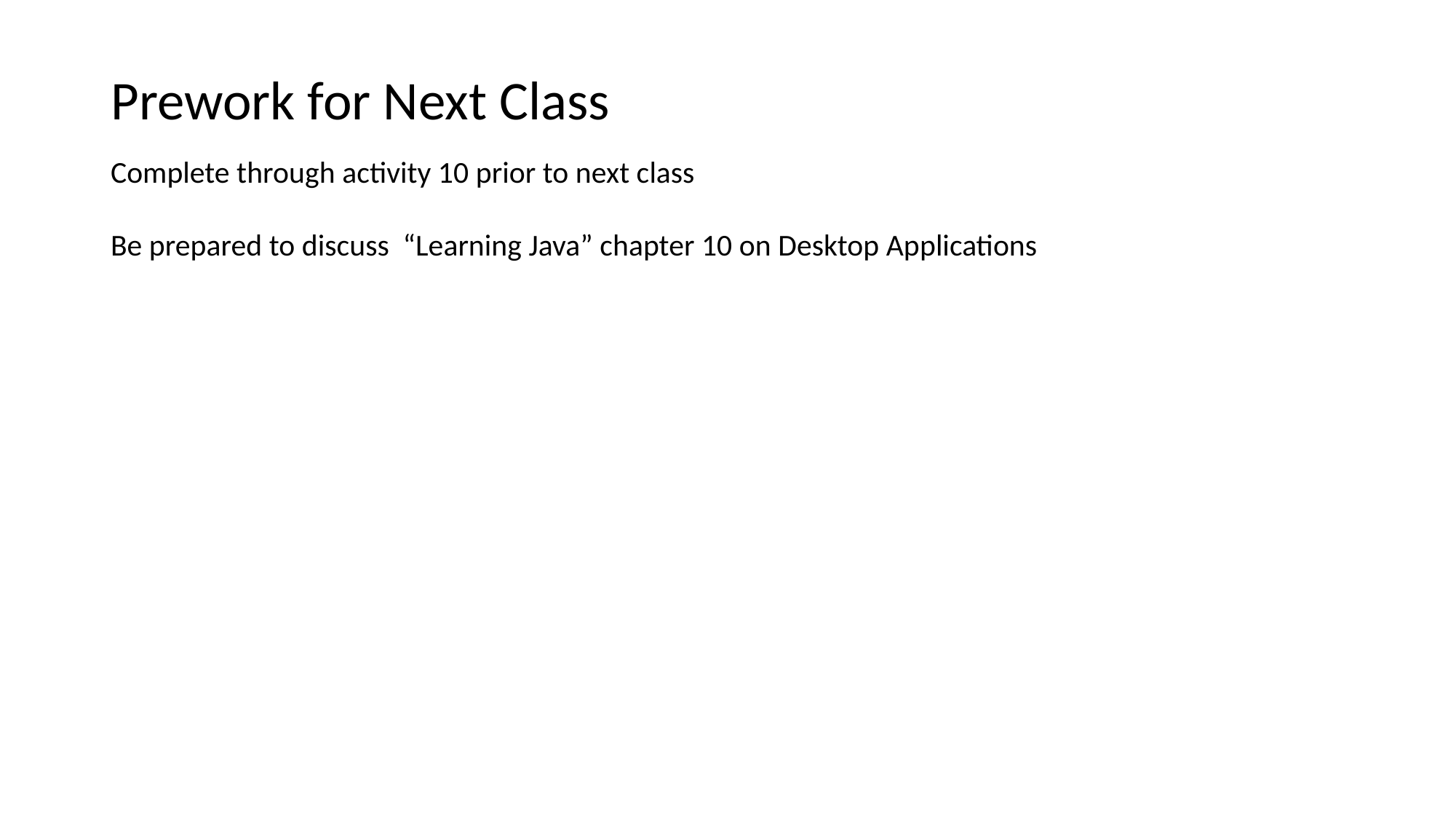

# Prework for Next Class
Complete through activity 10 prior to next class

Be prepared to discuss  “Learning Java” chapter 10 on Desktop Applications